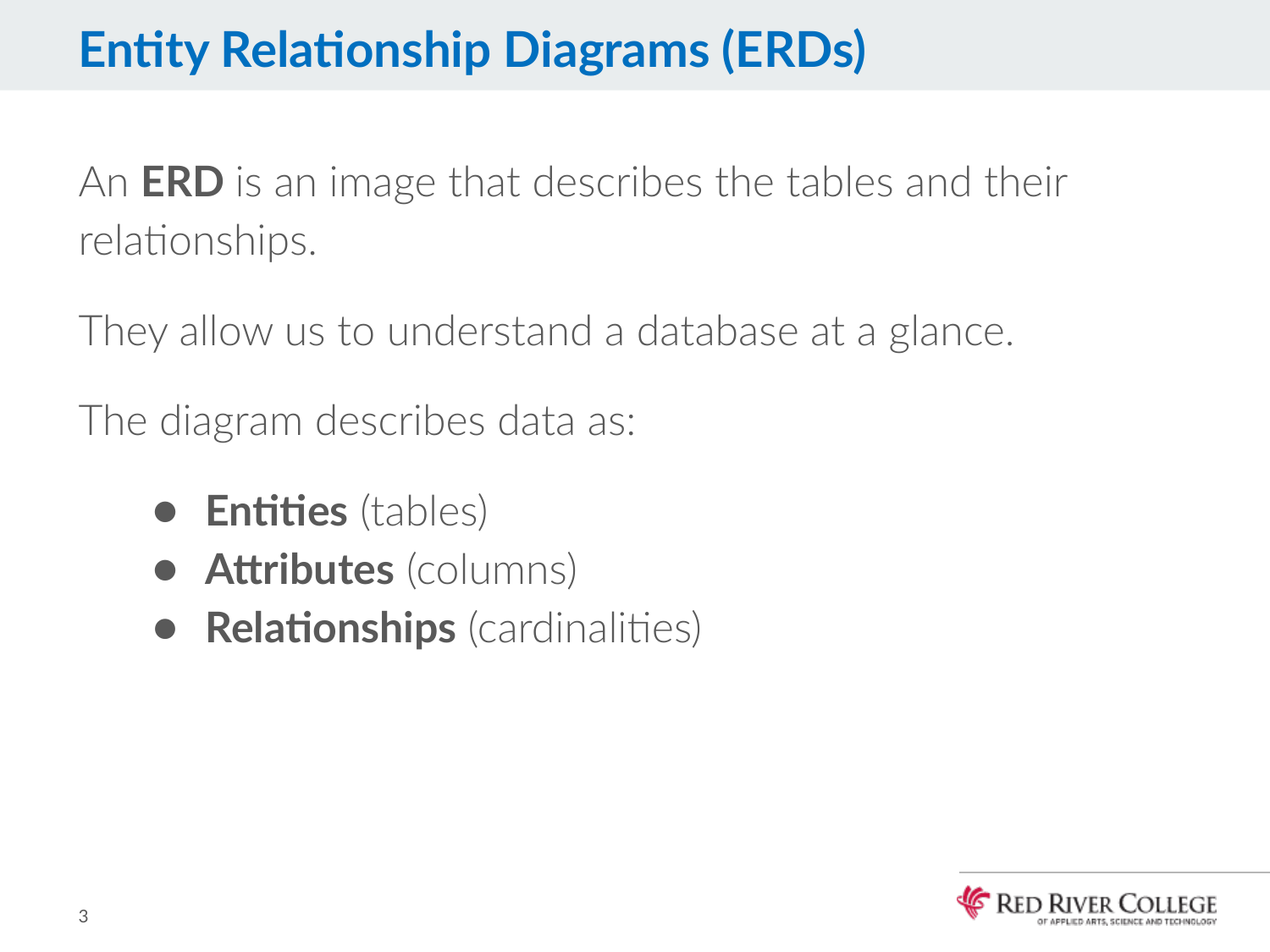

# Entity Relationship Diagrams (ERDs)
An ERD is an image that describes the tables and their relationships.
They allow us to understand a database at a glance.
The diagram describes data as:
Entities (tables)
Attributes (columns)
Relationships (cardinalities)
3